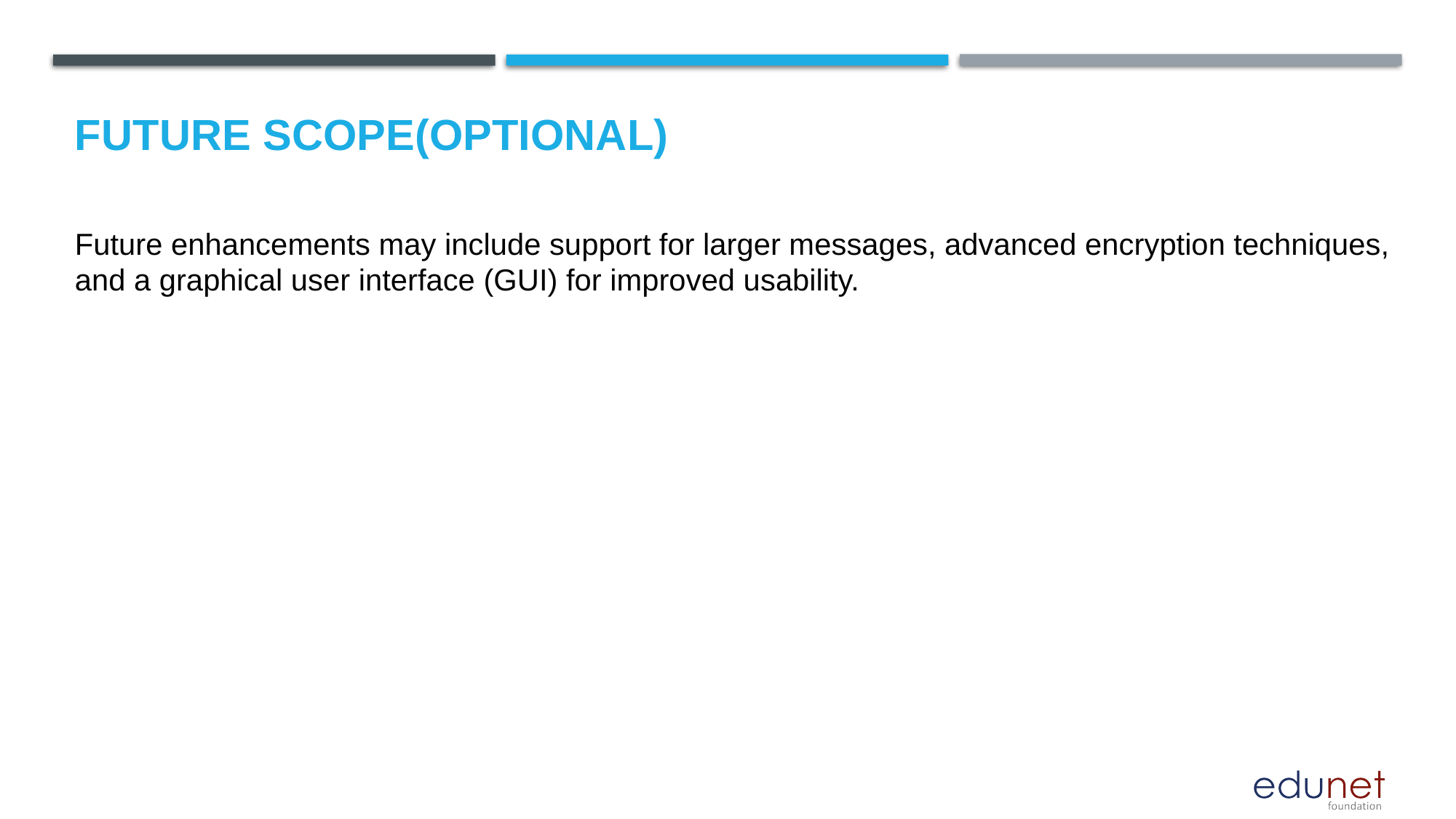

Future scope(optional)
Future enhancements may include support for larger messages, advanced encryption techniques,
and a graphical user interface (GUI) for improved usability.